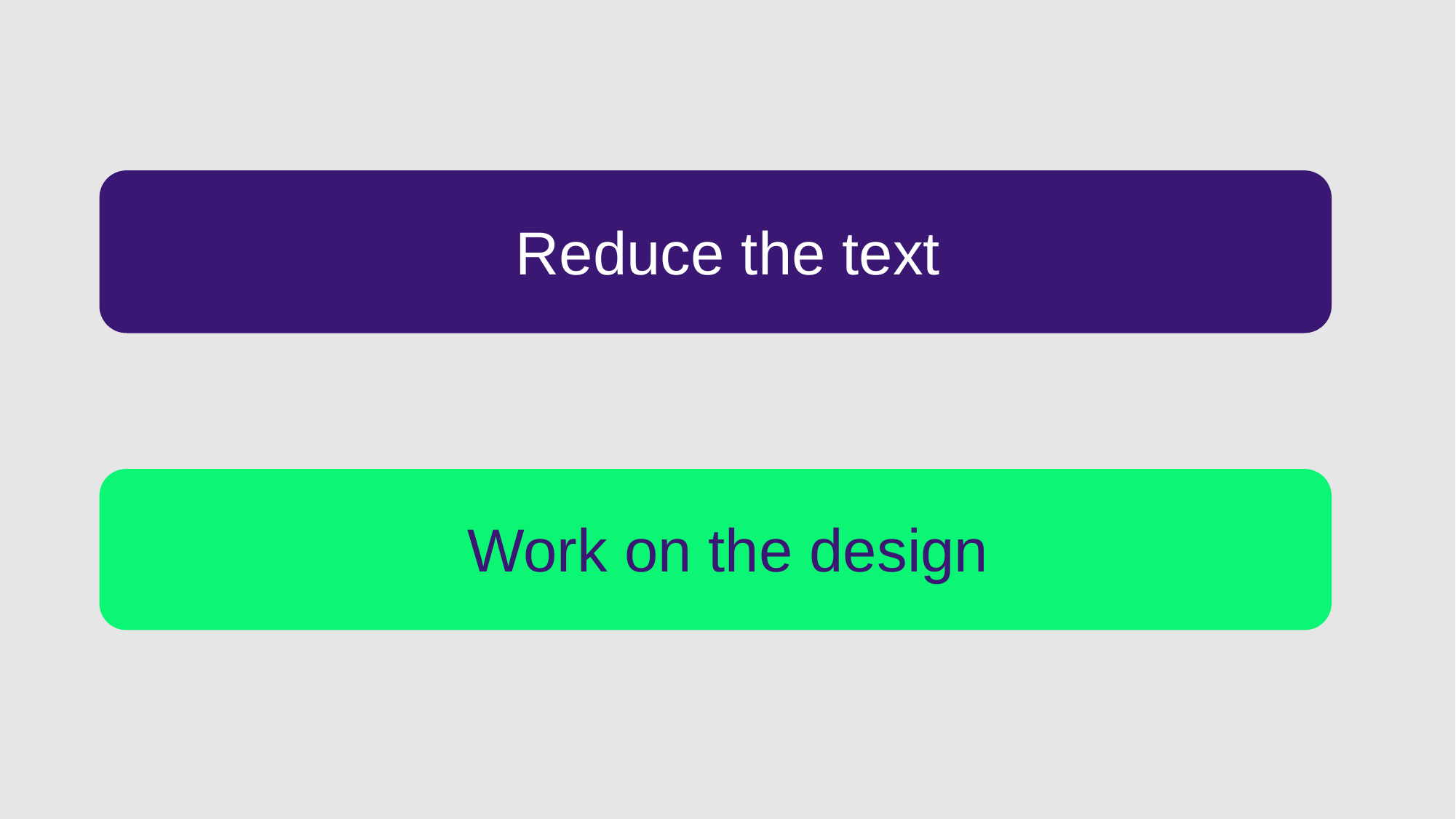

Reduce the text

Work on the design